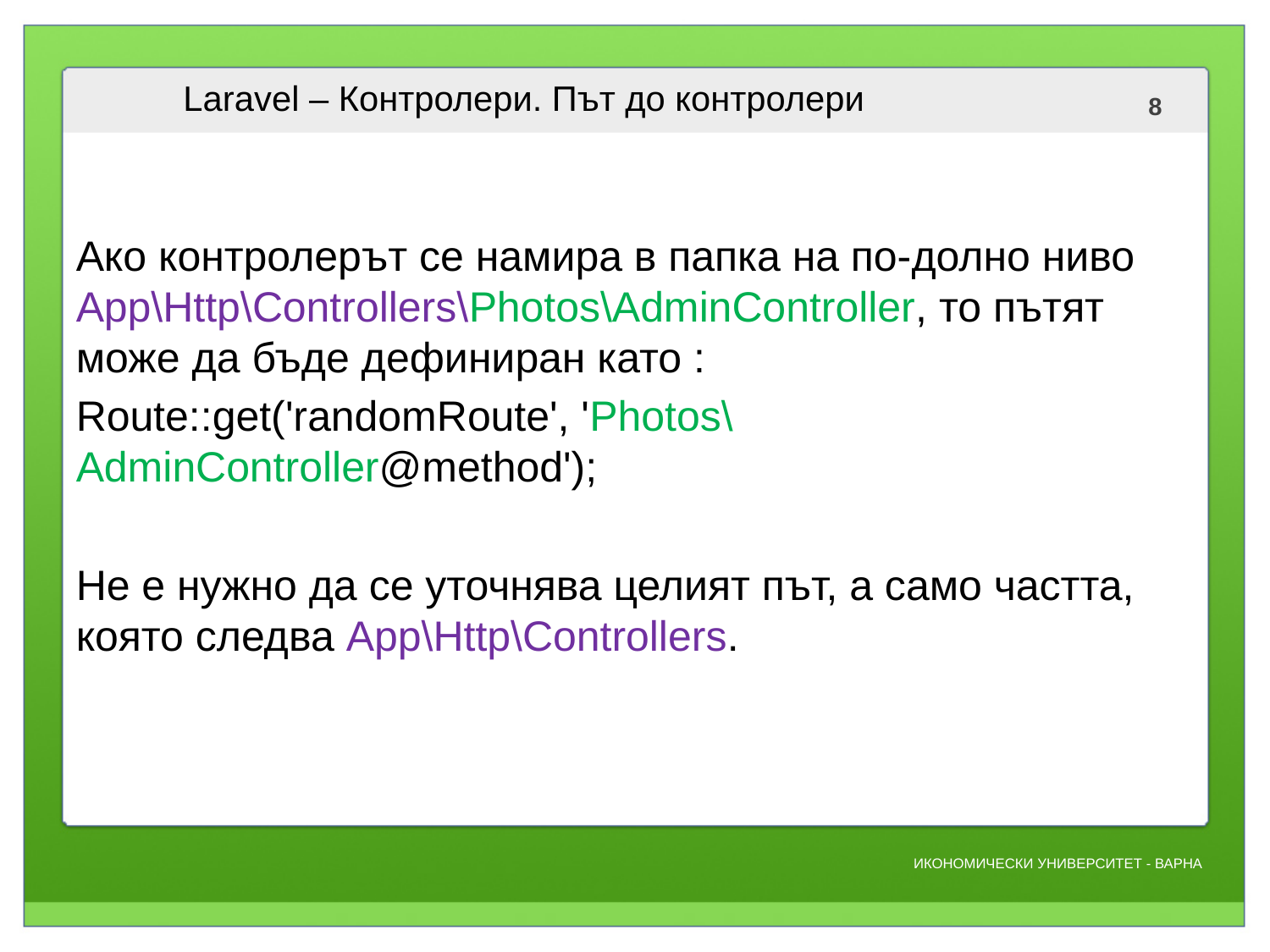

# Laravel – Контролери. Път до контролери
Ако контролерът се намира в папка на по-долно ниво  App\Http\Controllers\Photos\AdminController, то пътят може да бъде дефиниран като :
Route::get('randomRoute', 'Photos\AdminController@method');

Не е нужно да се уточнява целият път, а само частта, която следва App\Http\Controllers.